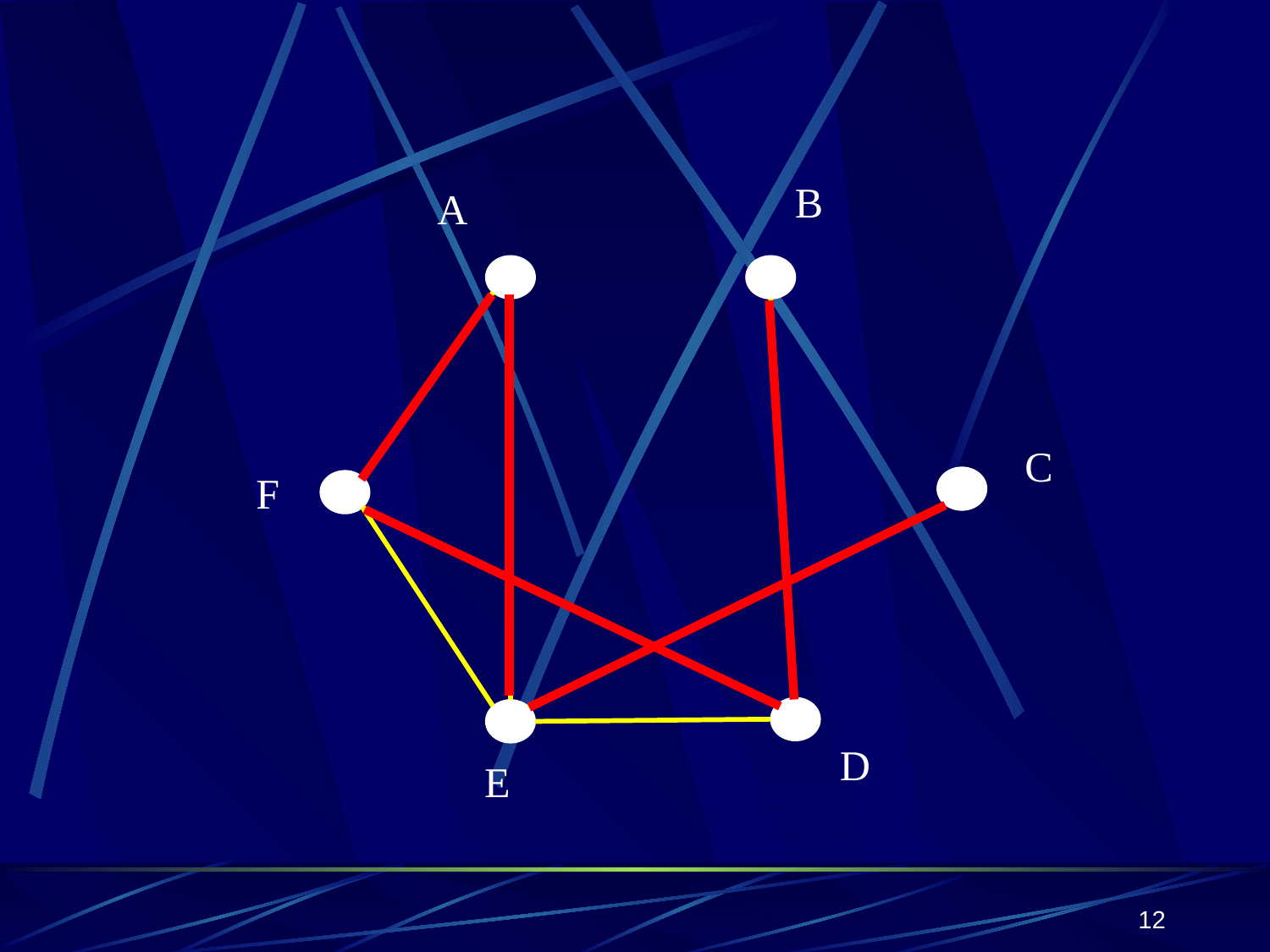

B
A

C
F

D
E
12